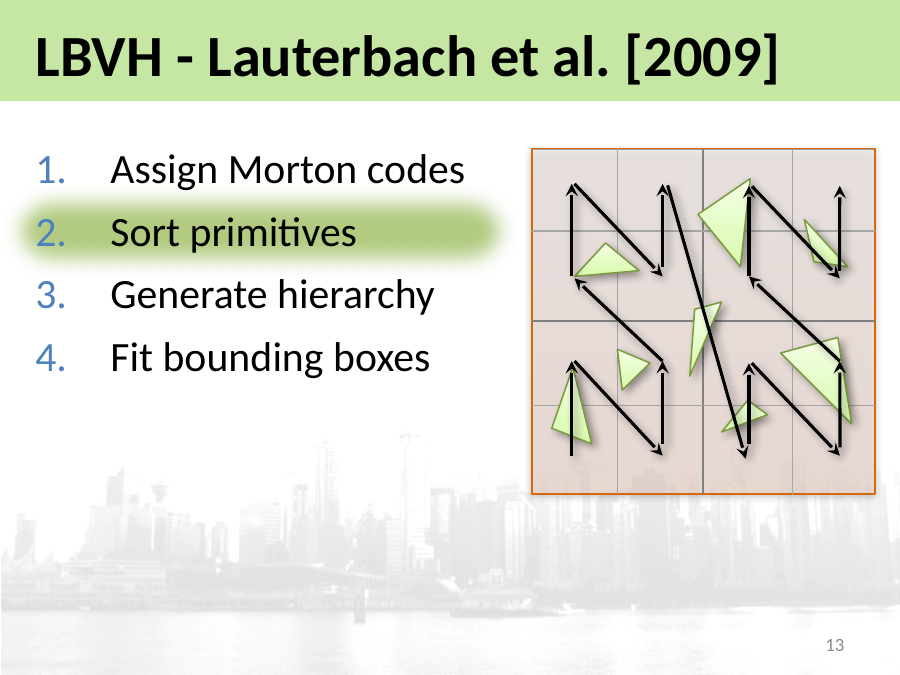

# LBVH - Lauterbach et al. [2009]
Assign Morton codes
Sort primitives
Generate hierarchy
Fit bounding boxes

13